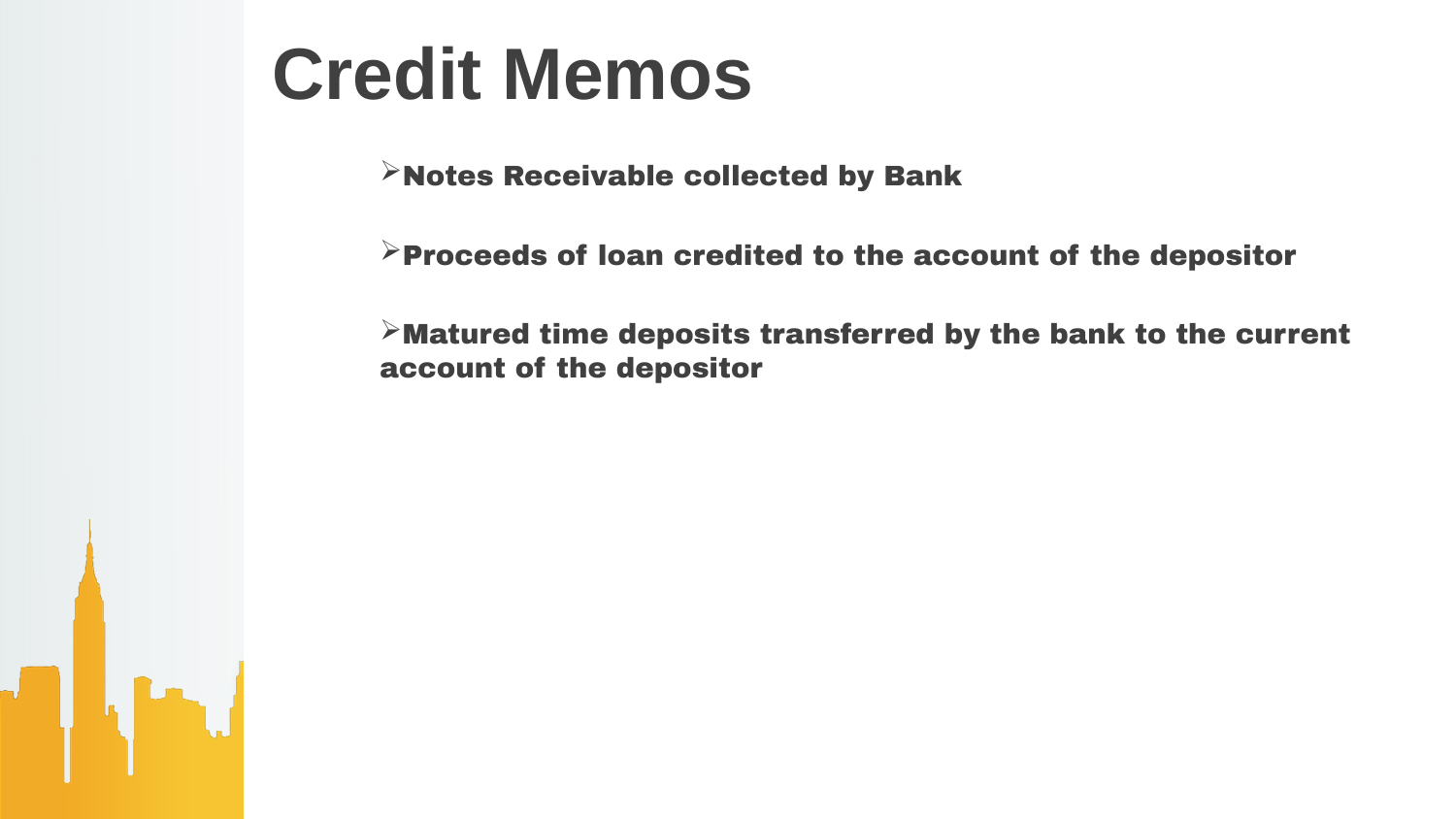

# Credit Memos
Notes Receivable collected by Bank

Proceeds of loan credited to the account of the depositor

Matured time deposits transferred by the bank to the current account of the depositor